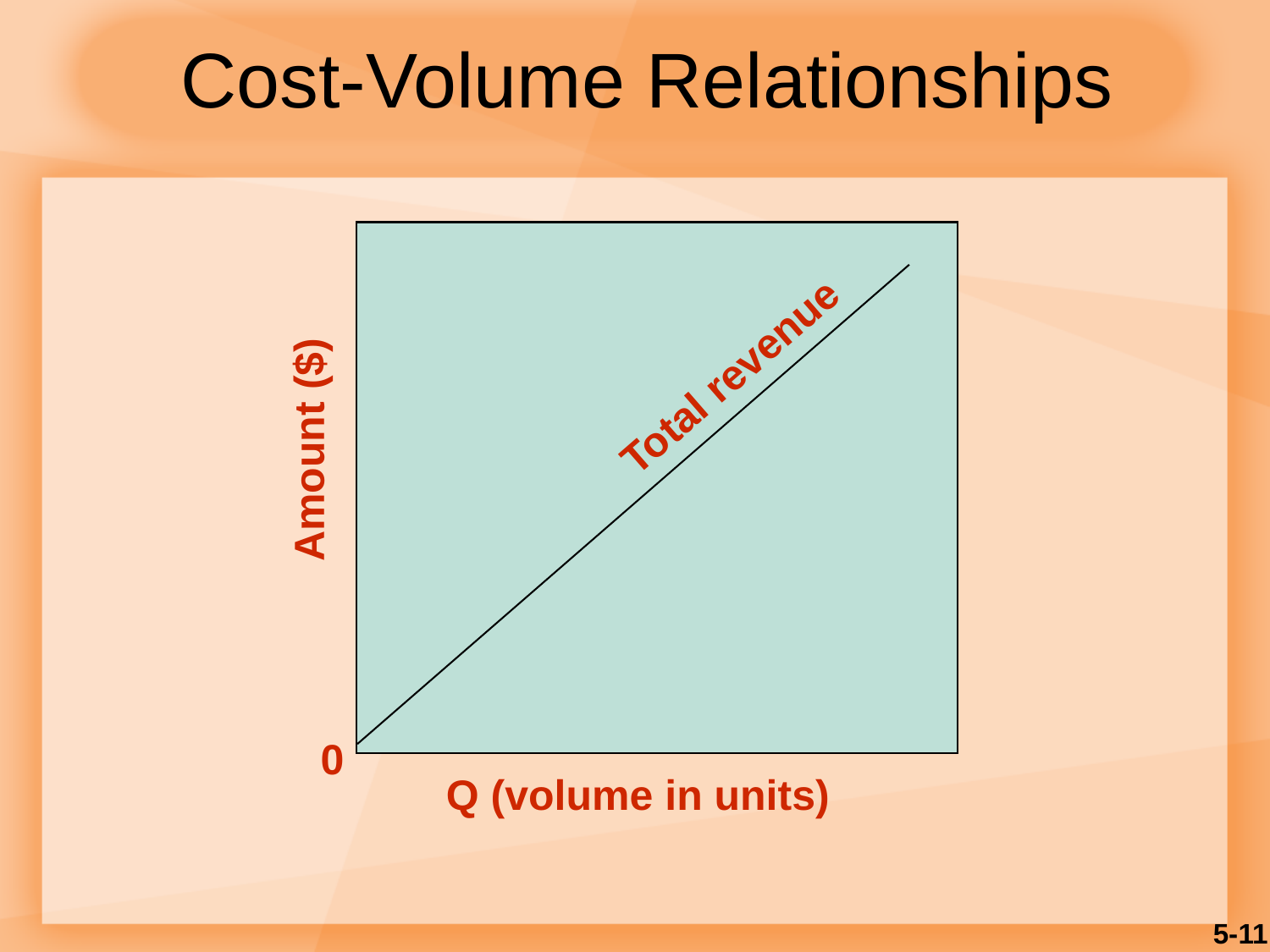

# Cost-Volume Relationships

Total revenue
Amount ($)

0
Q (volume in units)
5-11